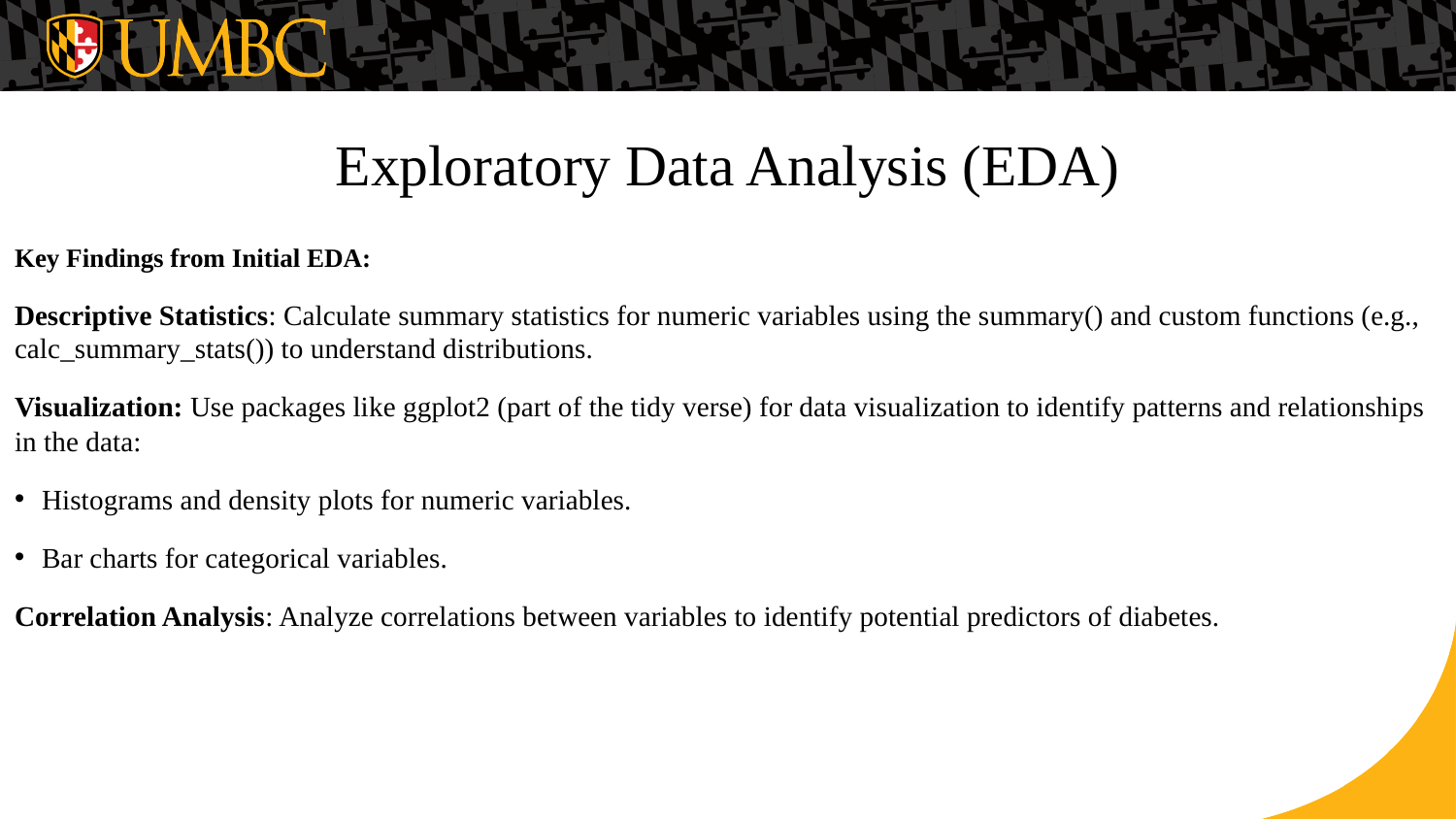

# Exploratory Data Analysis (EDA)
Key Findings from Initial EDA:
Descriptive Statistics: Calculate summary statistics for numeric variables using the summary() and custom functions (e.g., calc_summary_stats()) to understand distributions.
Visualization: Use packages like ggplot2 (part of the tidy verse) for data visualization to identify patterns and relationships in the data:
Histograms and density plots for numeric variables.
Bar charts for categorical variables.
Correlation Analysis: Analyze correlations between variables to identify potential predictors of diabetes.